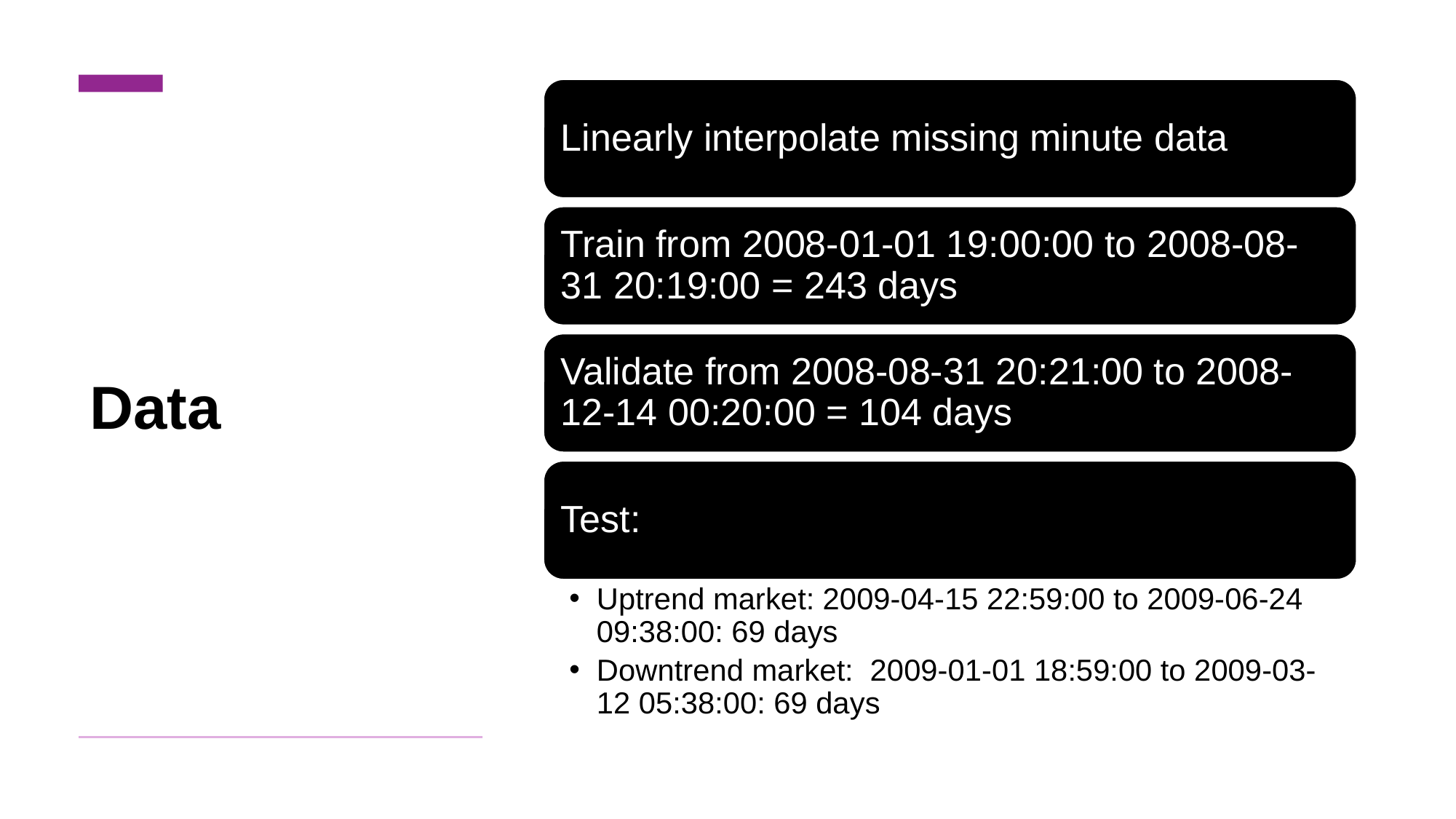

Linearly interpolate missing minute data

Train from 2008-01-01 19:00:00 to 2008-08-31 20:19:00 = 243 days

Validate from 2008-08-31 20:21:00 to 2008-12-14 00:20:00 = 104 days

Test:

Uptrend market: 2009-04-15 22:59:00 to 2009-06-24 09:38:00: 69 days
Downtrend market:  2009-01-01 18:59:00 to 2009-03-12 05:38:00: 69 days
# Data